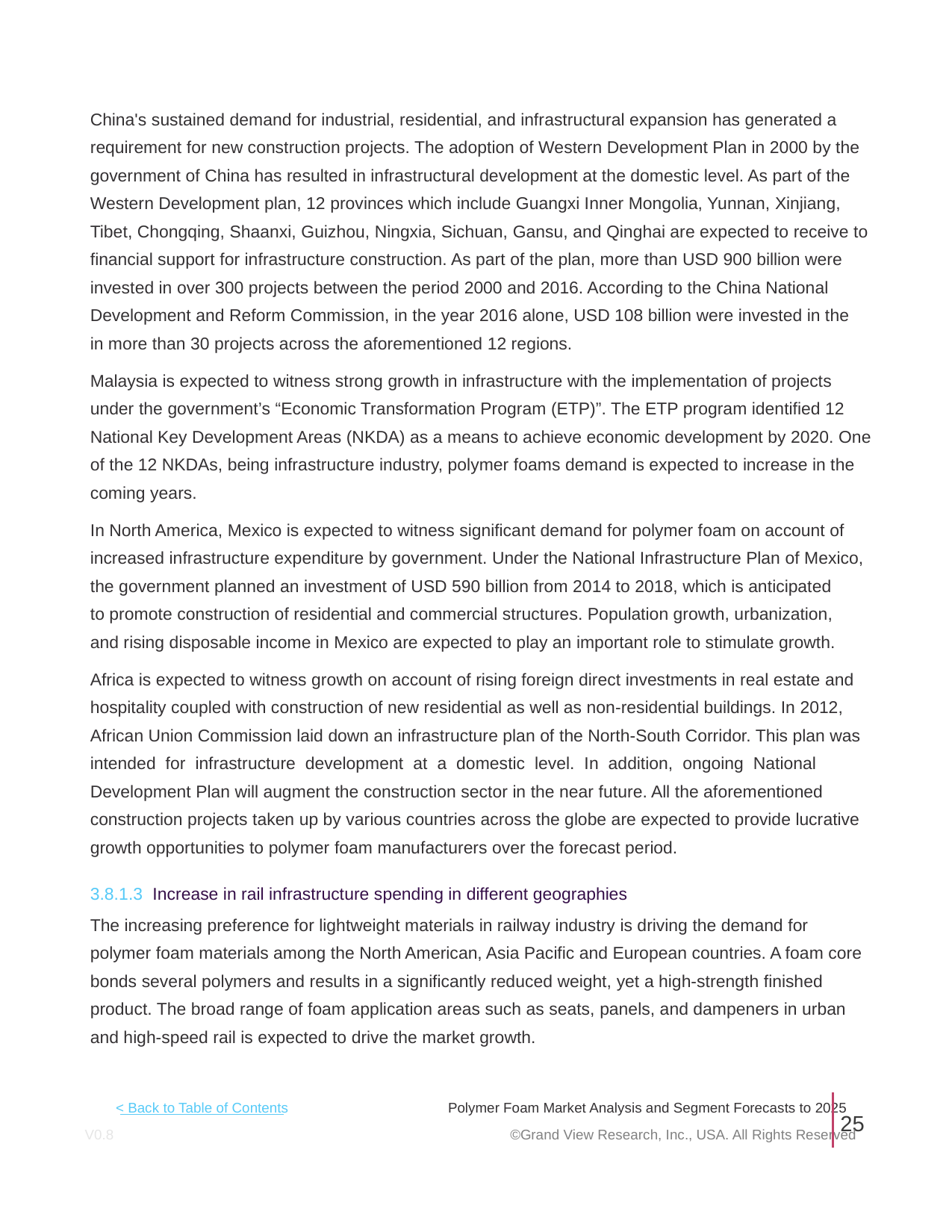

China's sustained demand for industrial, residential, and infrastructural expansion has generated a
requirement for new construction projects. The adoption of Western Development Plan in 2000 by the
government of China has resulted in infrastructural development at the domestic level. As part of the
Western Development plan, 12 provinces which include Guangxi Inner Mongolia, Yunnan, Xinjiang,
Tibet, Chongqing, Shaanxi, Guizhou, Ningxia, Sichuan, Gansu, and Qinghai are expected to receive to
financial support for infrastructure construction. As part of the plan, more than USD 900 billion were
invested in over 300 projects between the period 2000 and 2016. According to the China National
Development and Reform Commission, in the year 2016 alone, USD 108 billion were invested in the
in more than 30 projects across the aforementioned 12 regions.
Malaysia is expected to witness strong growth in infrastructure with the implementation of projects
under the government’s “Economic Transformation Program (ETP)”. The ETP program identified 12
National Key Development Areas (NKDA) as a means to achieve economic development by 2020. One
of the 12 NKDAs, being infrastructure industry, polymer foams demand is expected to increase in the
coming years.
In North America, Mexico is expected to witness significant demand for polymer foam on account of
increased infrastructure expenditure by government. Under the National Infrastructure Plan of Mexico,
the government planned an investment of USD 590 billion from 2014 to 2018, which is anticipated
to promote construction of residential and commercial structures. Population growth, urbanization,
and rising disposable income in Mexico are expected to play an important role to stimulate growth.
Africa is expected to witness growth on account of rising foreign direct investments in real estate and
hospitality coupled with construction of new residential as well as non-residential buildings. In 2012,
African Union Commission laid down an infrastructure plan of the North-South Corridor. This plan was
intended  for  infrastructure  development  at  a  domestic  level.  In  addition,  ongoing  National
Development Plan will augment the construction sector in the near future. All the aforementioned
construction projects taken up by various countries across the globe are expected to provide lucrative
growth opportunities to polymer foam manufacturers over the forecast period.
3.8.1.3  Increase in rail infrastructure spending in different geographies
The increasing preference for lightweight materials in railway industry is driving the demand for
polymer foam materials among the North American, Asia Pacific and European countries. A foam core
bonds several polymers and results in a significantly reduced weight, yet a high-strength finished
product. The broad range of foam application areas such as seats, panels, and dampeners in urban
and high-speed rail is expected to drive the market growth.

< Back to Table of Contents
Polymer Foam Market Analysis and Segment Forecasts to 2025
25

V0.8                                                                                                     ©Grand View Research, Inc., USA. All Rights Reserved